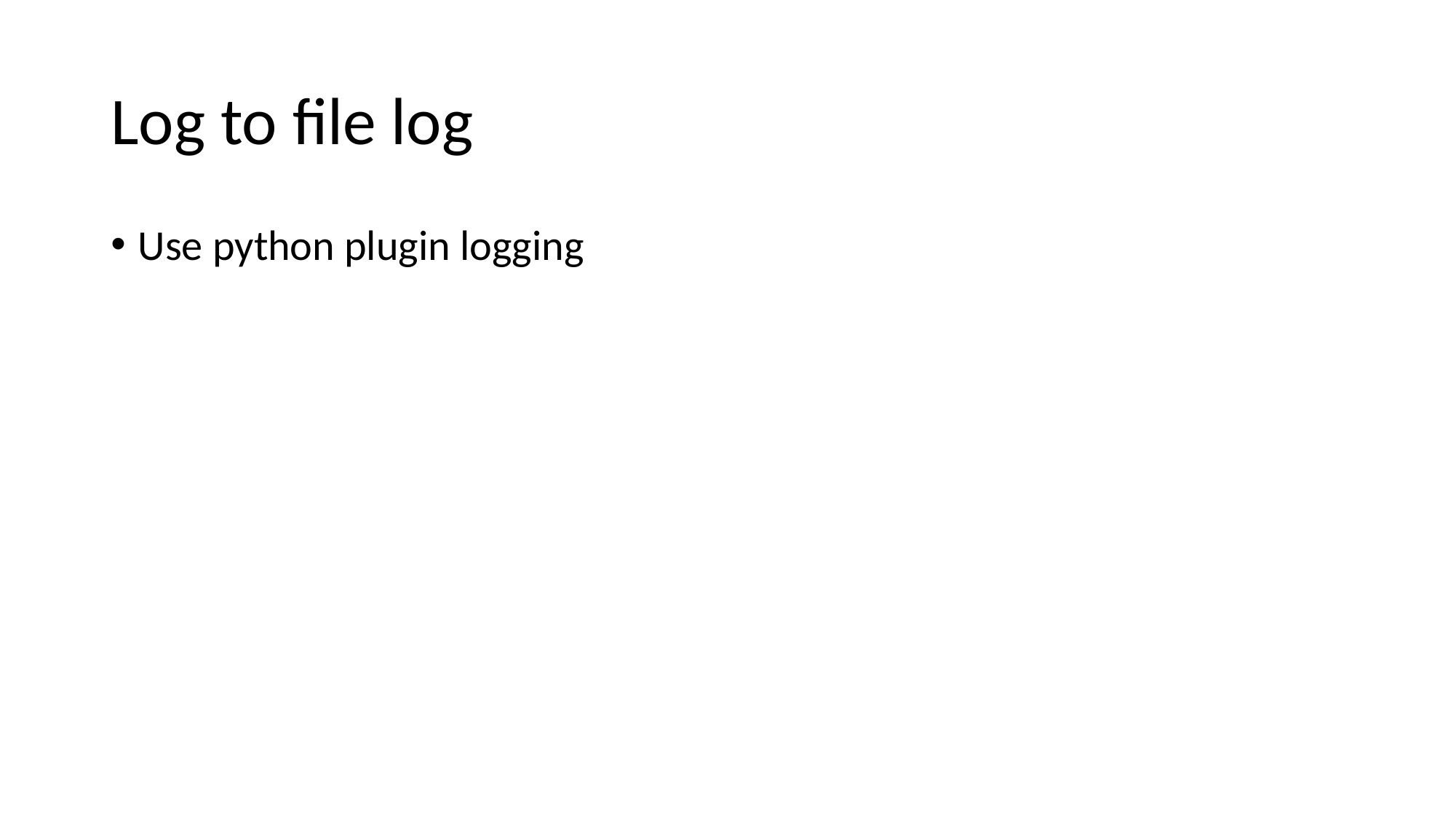

# Log to file log
Use python plugin logging